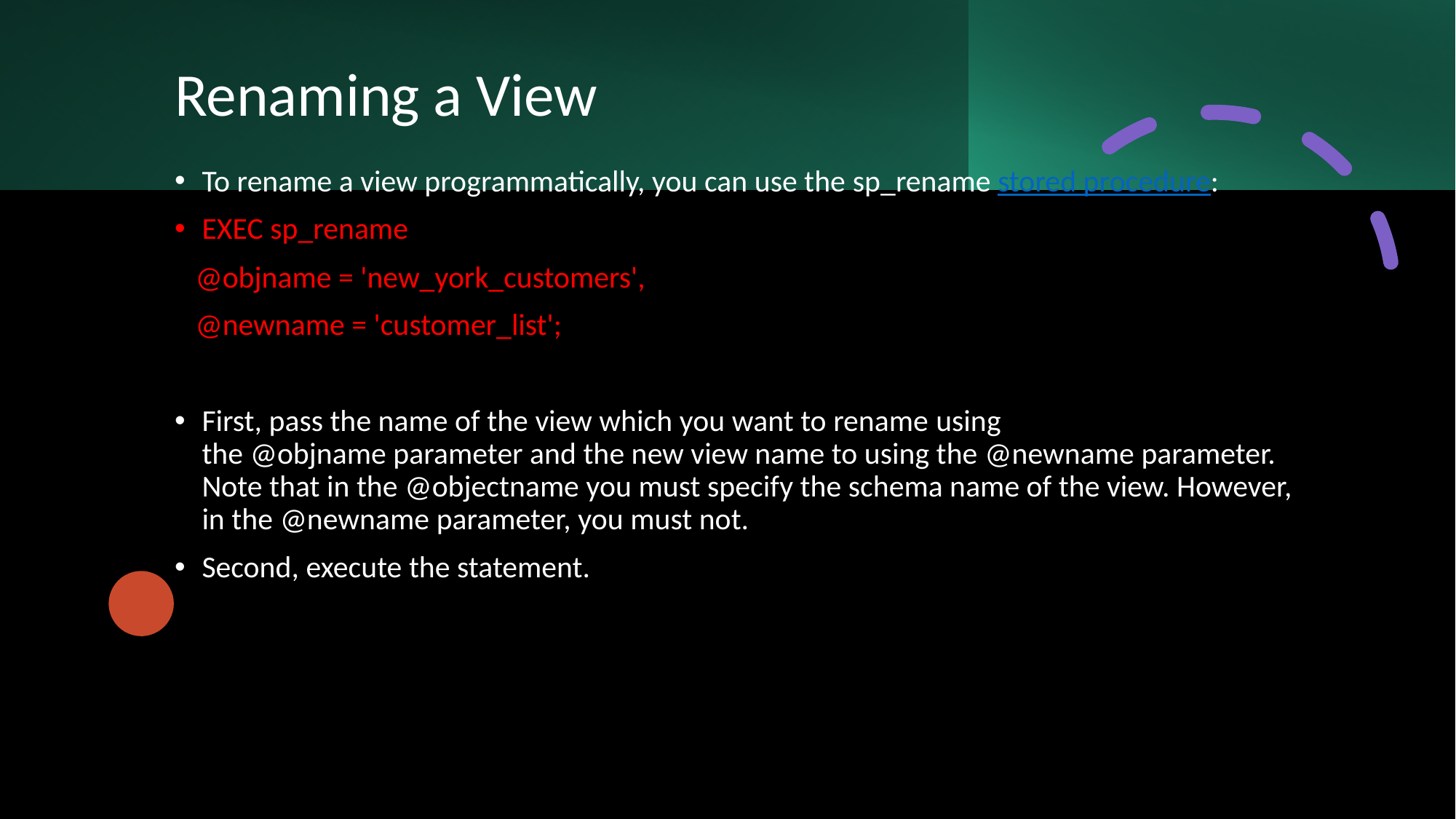

# Renaming a View

To rename a view programmatically, you can use the sp_rename stored procedure:
EXEC sp_rename
   @objname = 'new_york_customers',
   @newname = 'customer_list';

First, pass the name of the view which you want to rename using the @objname parameter and the new view name to using the @newname parameter. Note that in the @objectname you must specify the schema name of the view. However, in the @newname parameter, you must not.
Second, execute the statement.